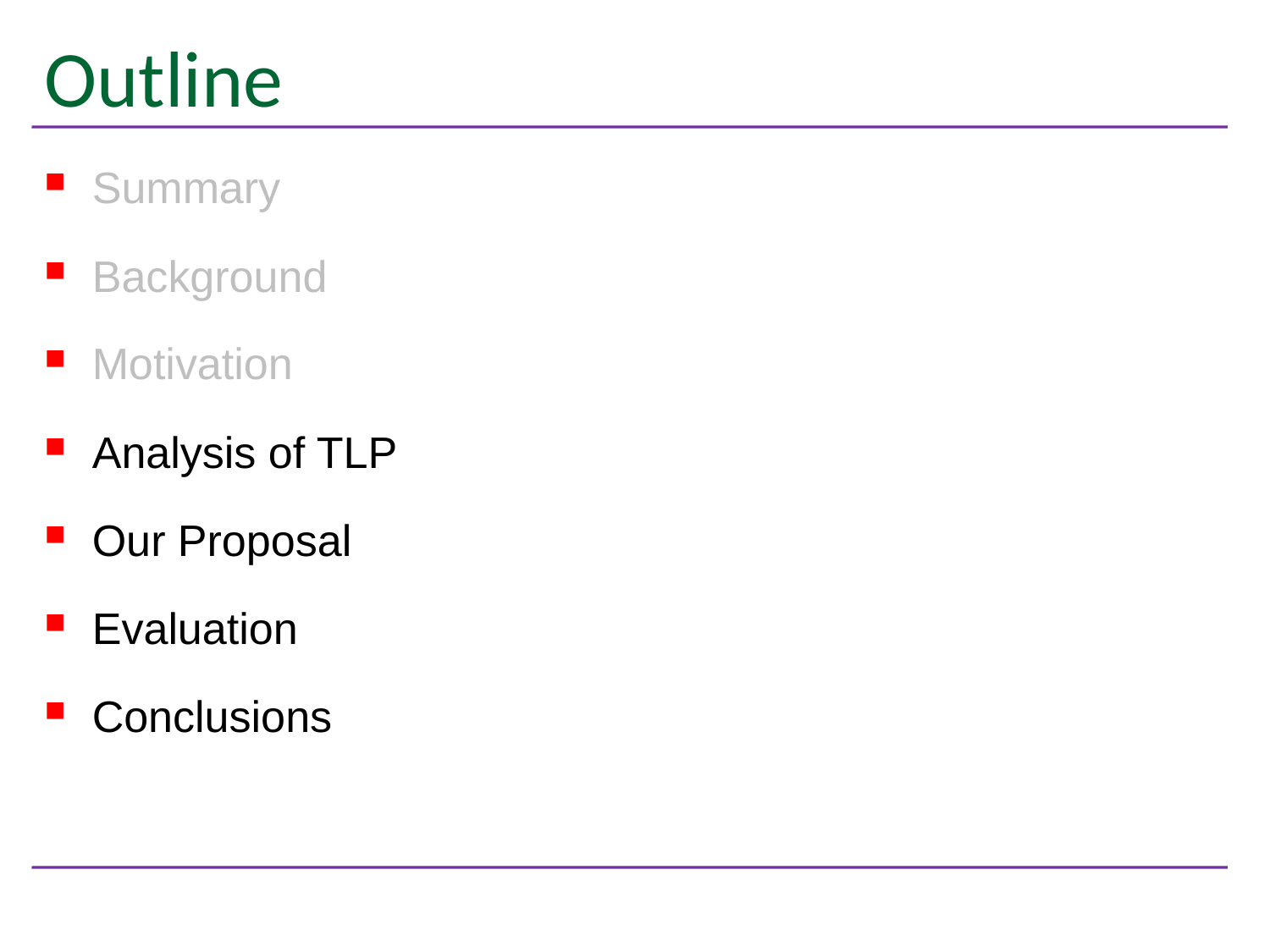

# Outline
Summary
Background
Motivation
Analysis of TLP
Our Proposal
Evaluation
Conclusions